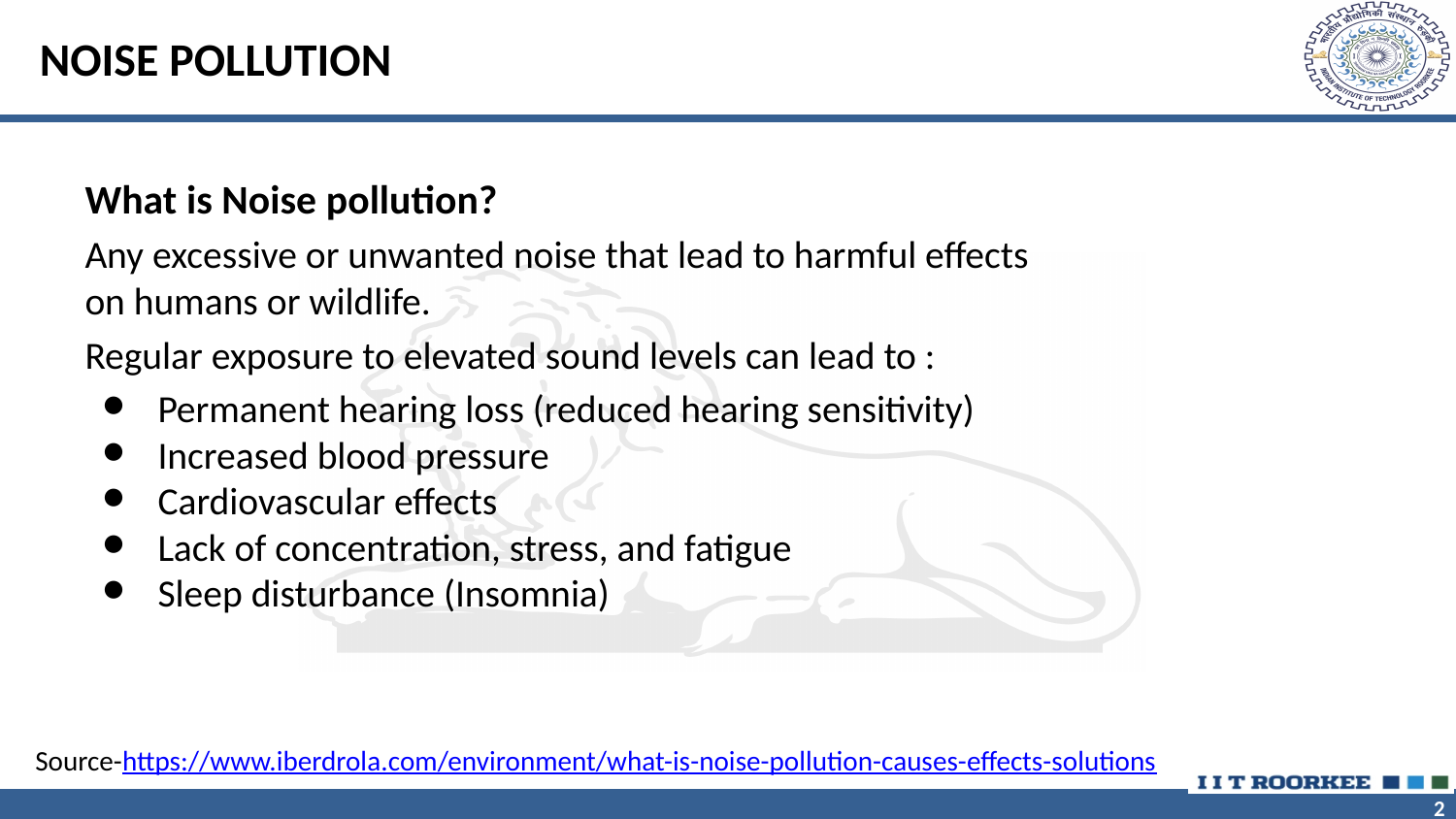

# NOISE POLLUTION
What is Noise pollution?
Any excessive or unwanted noise that lead to harmful effects on humans or wildlife.
Regular exposure to elevated sound levels can lead to :
Permanent hearing loss (reduced hearing sensitivity)
Increased blood pressure
Cardiovascular effects
Lack of concentration, stress, and fatigue
Sleep disturbance (Insomnia)
Source-https://www.iberdrola.com/environment/what-is-noise-pollution-causes-effects-solutions